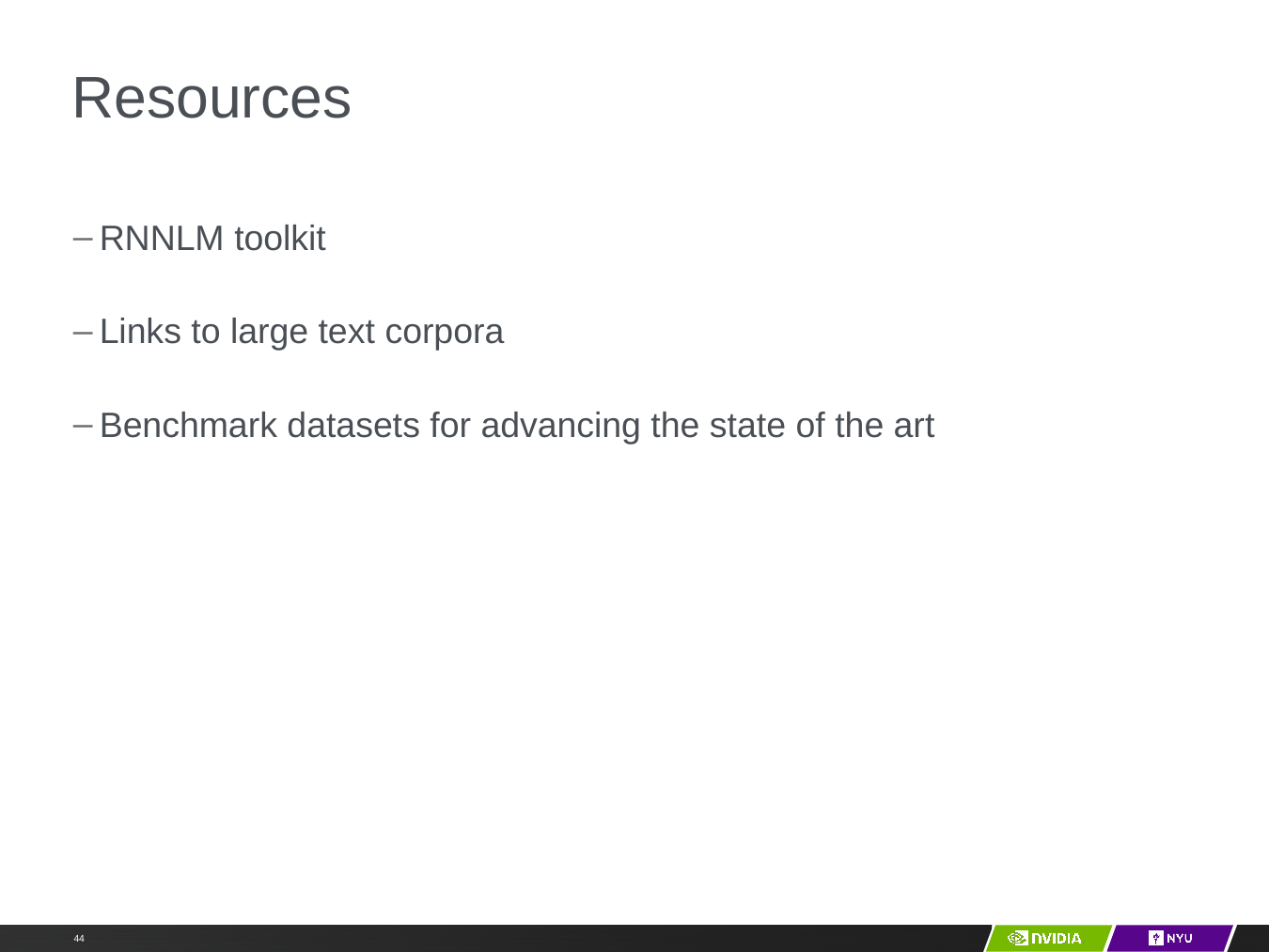

# Resources
RNNLM toolkit

Links to large text corpora

Benchmark datasets for advancing the state of the art